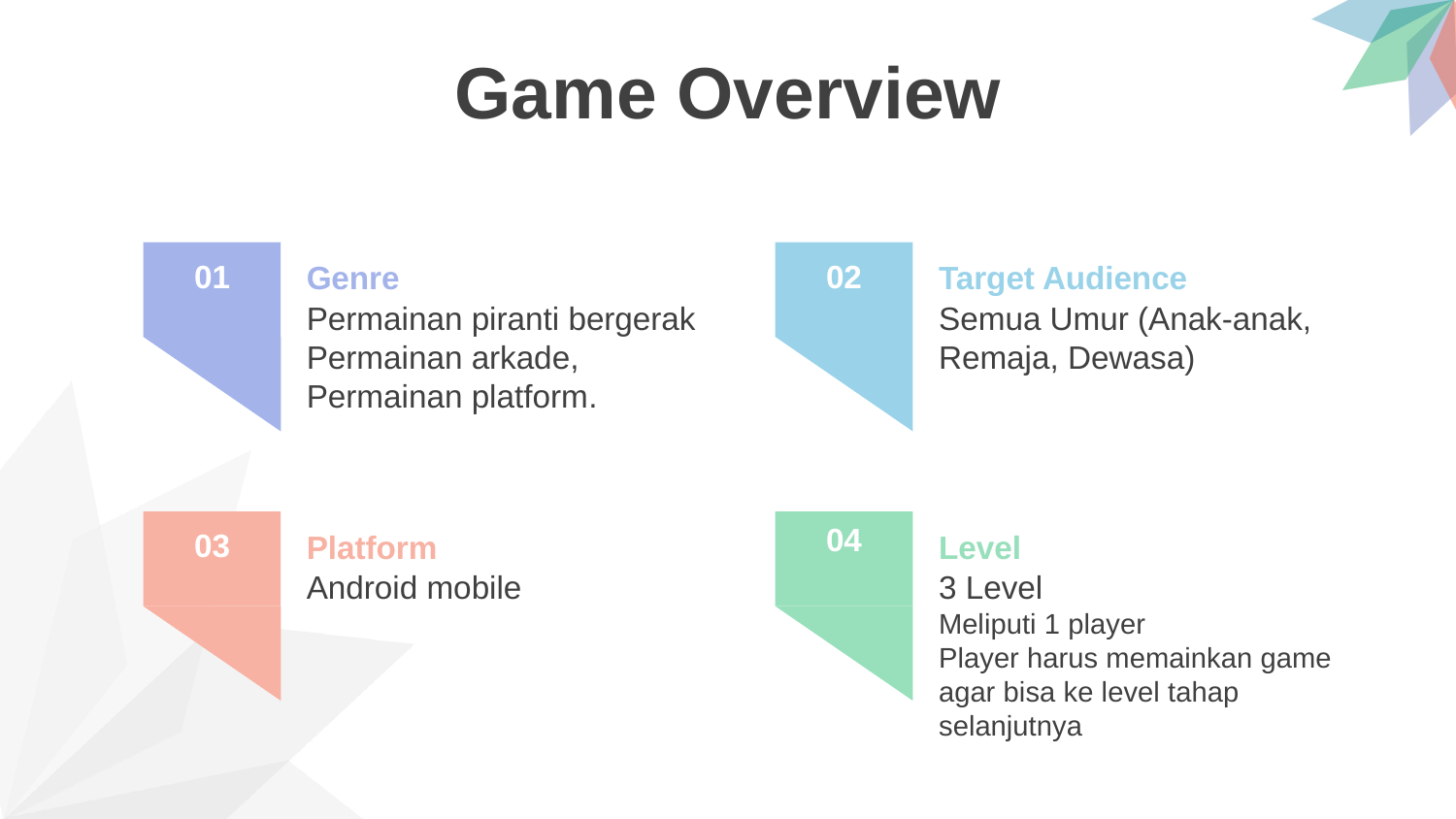

Game Overview

02
01
Target Audience
Semua Umur (Anak-anak, Remaja, Dewasa)
Genre
Permainan piranti bergerak Permainan arkade, Permainan platform.

04
03
Level
3 Level
Meliputi 1 player
Player harus memainkan game agar bisa ke level tahap selanjutnya
Platform
Android mobile